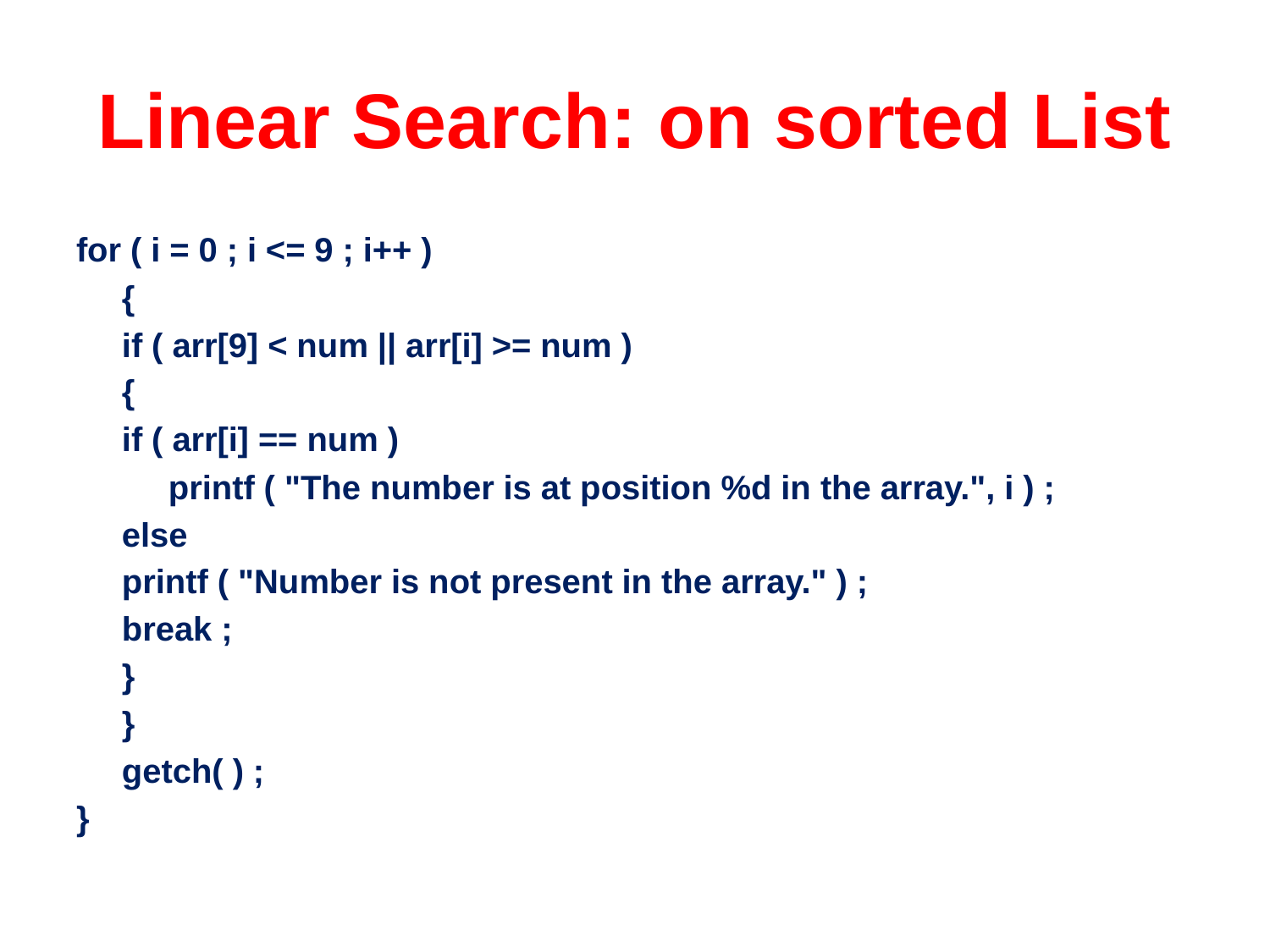

# Linear Search: on sorted List
for ( i = 0 ; i <= 9 ; i++ )
	{
		if ( arr[9] < num || arr[i] >= num )
		{
			if ( arr[i] == num )
			     printf ( "The number is at position %d in the array.", i ) ;
			else
				printf ( "Number is not present in the array." ) ;
			break ;
		}
	}
	getch( ) ;
}